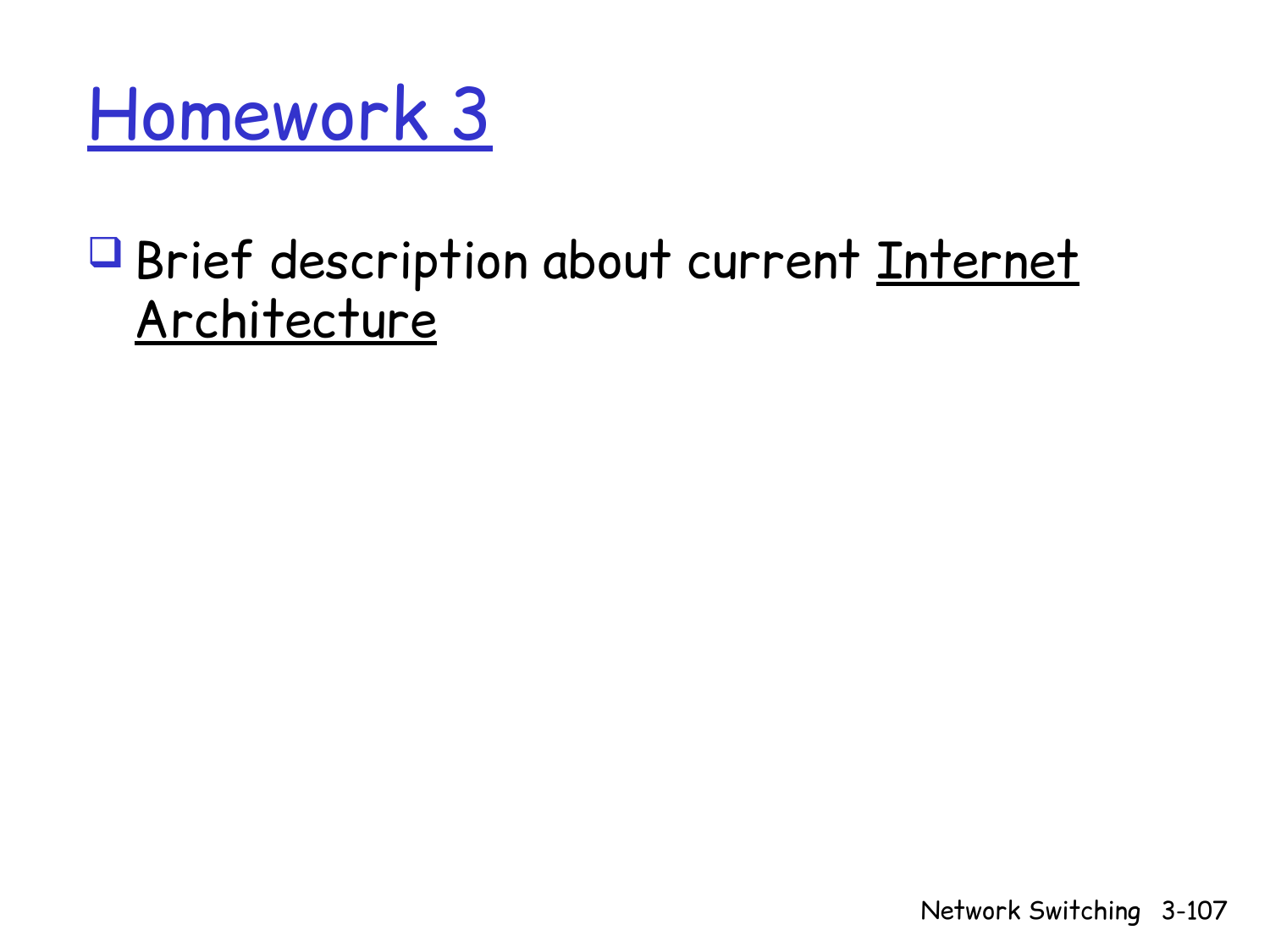

# Homework 3
Brief description about current Internet Architecture
Network Switching
3-107